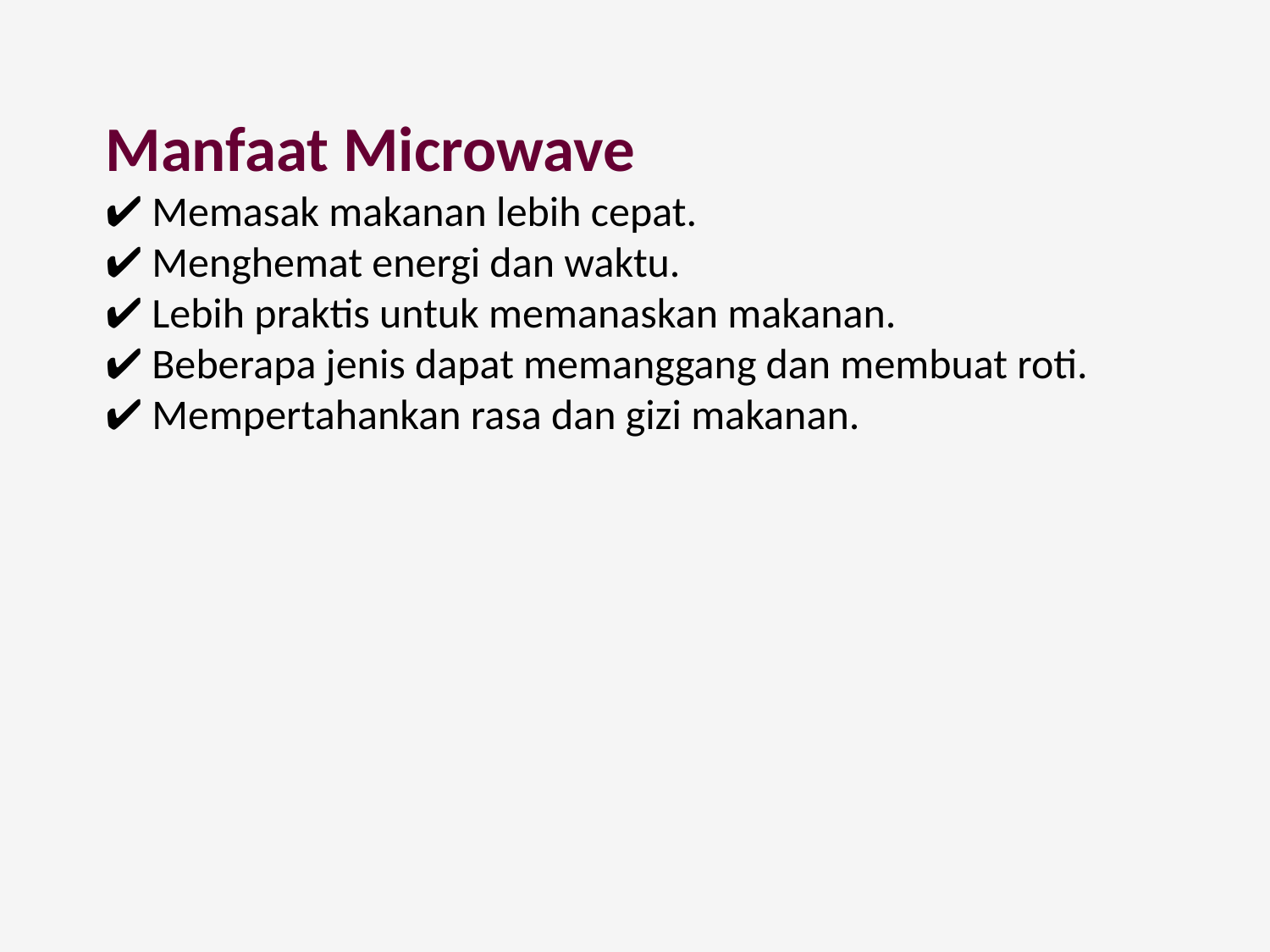

Manfaat Microwave
✔ Memasak makanan lebih cepat.
✔ Menghemat energi dan waktu.
✔ Lebih praktis untuk memanaskan makanan.
✔ Beberapa jenis dapat memanggang dan membuat roti.
✔ Mempertahankan rasa dan gizi makanan.